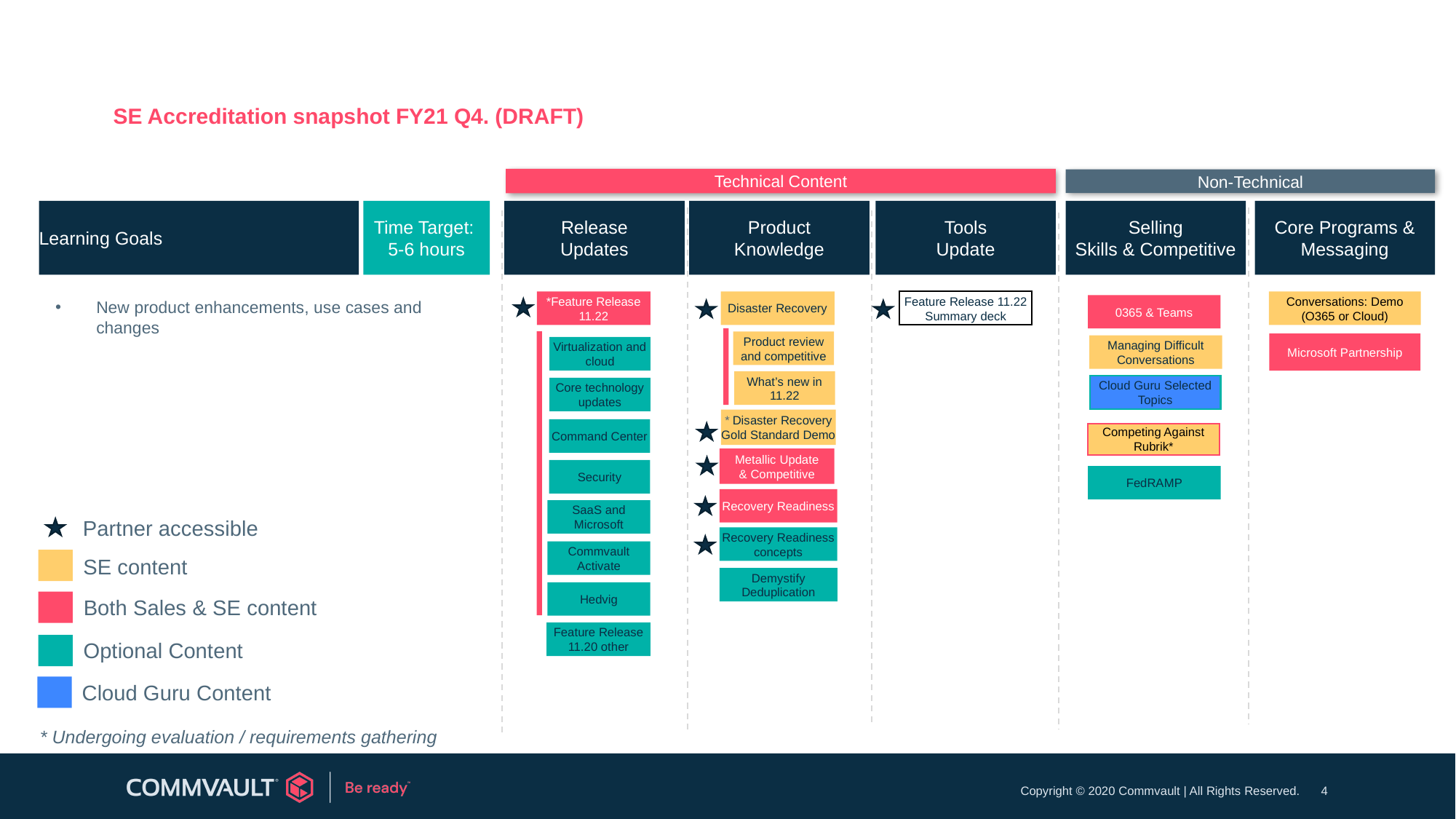

# SE Accreditation snapshot FY21 Q4. (DRAFT)
Technical Content
Non-Technical
Core Programs & Messaging
Learning Goals
Time Target:
5-6 hours
Selling
Skills & Competitive
Product
Knowledge
Release
Updates
Tools
Update
Disaster Recovery
Conversations: Demo
(O365 or Cloud)
New product enhancements, use cases and changes
*Feature Release 11.22
Feature Release 11.22 Summary deck
0365 & Teams

Product review and competitive
Microsoft Partnership
Managing Difficult Conversations
Virtualization and cloud
What’s new in 11.22
Cloud Guru Selected Topics
Core technology updates
* Disaster Recovery
Gold Standard Demo
Command Center

Competing Against Rubrik*
Metallic Update & Competitive

Security
FedRAMP
Recovery Readiness

SaaS and Microsoft
Partner accessible

Recovery Readiness concepts

Commvault Activate
SE content

Demystify Deduplication
Hedvig
Both Sales & SE content

Feature Release 11.20 other
Optional Content

Cloud Guru Content

* Undergoing evaluation / requirements gathering
4